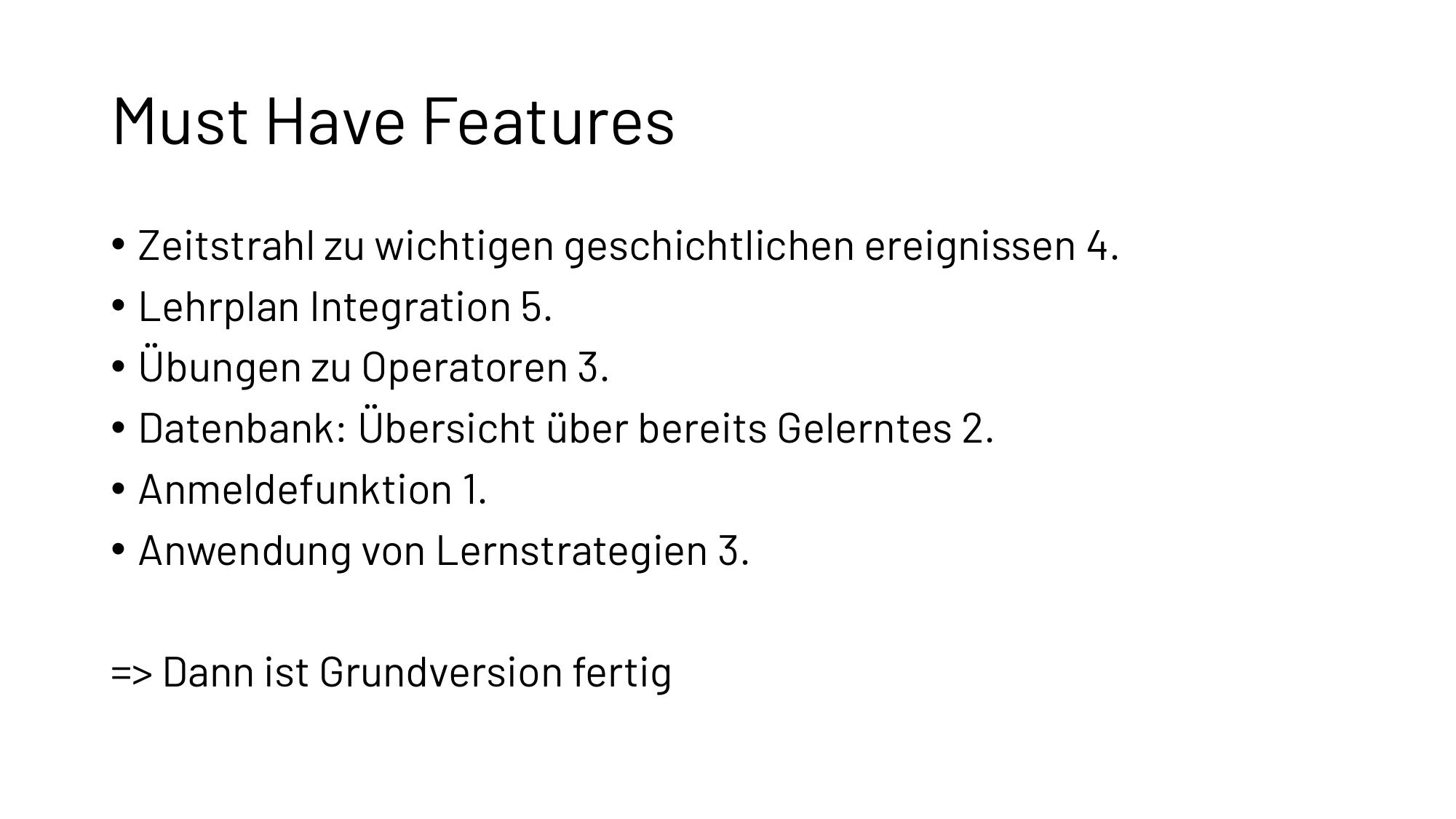

# Must Have Features
Zeitstrahl zu wichtigen geschichtlichen ereignissen 4.
Lehrplan Integration 5.
Übungen zu Operatoren 3.
Datenbank: Übersicht über bereits Gelerntes 2.
Anmeldefunktion 1.
Anwendung von Lernstrategien 3.

=> Dann ist Grundversion fertig